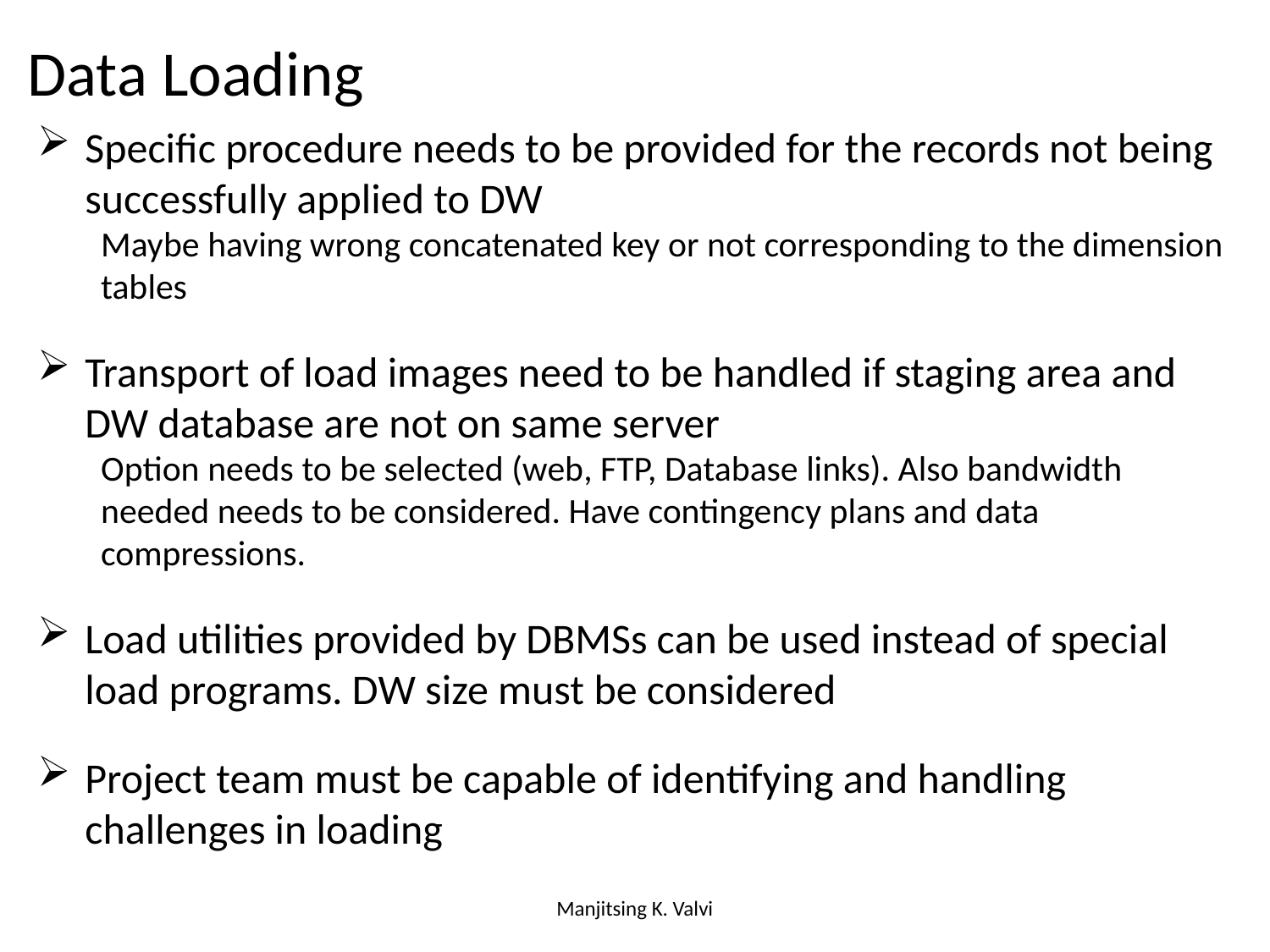

Data Loading
Specific procedure needs to be provided for the records not being successfully applied to DW
Maybe having wrong concatenated key or not corresponding to the dimension tables

Transport of load images need to be handled if staging area and DW database are not on same server
Option needs to be selected (web, FTP, Database links). Also bandwidth needed needs to be considered. Have contingency plans and data compressions.

Load utilities provided by DBMSs can be used instead of special load programs. DW size must be considered

Project team must be capable of identifying and handling challenges in loading
Manjitsing K. Valvi